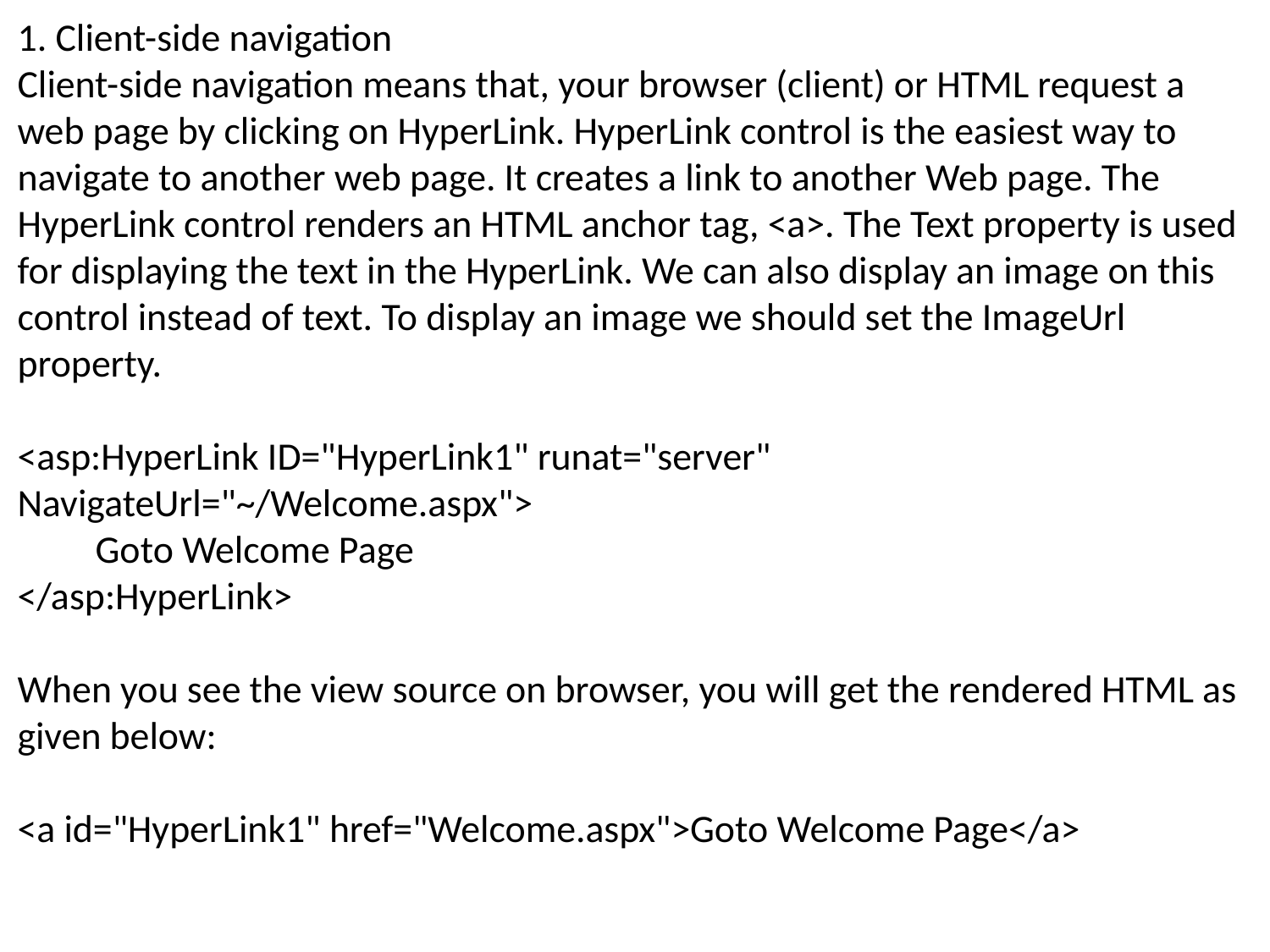

1. Client-side navigation
Client-side navigation means that, your browser (client) or HTML request a web page by clicking on HyperLink. HyperLink control is the easiest way to navigate to another web page. It creates a link to another Web page. The HyperLink control renders an HTML anchor tag, <a>. The Text property is used for displaying the text in the HyperLink. We can also display an image on this control instead of text. To display an image we should set the ImageUrl property.
<asp:HyperLink ID="HyperLink1" runat="server" NavigateUrl="~/Welcome.aspx">
         Goto Welcome Page
</asp:HyperLink>
When you see the view source on browser, you will get the rendered HTML as given below:
<a id="HyperLink1" href="Welcome.aspx">Goto Welcome Page</a>